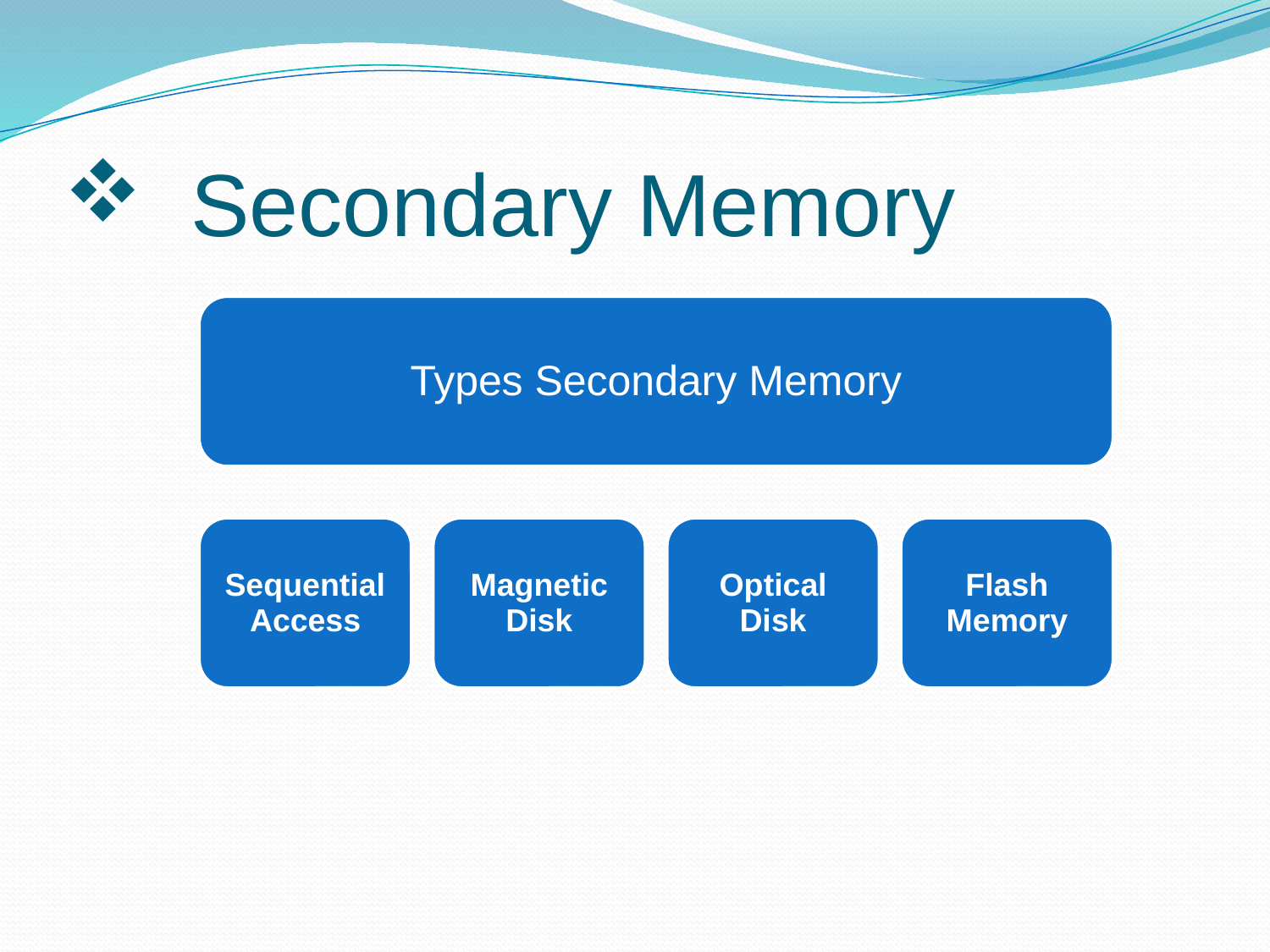

# Secondary Memory
Types Secondary Memory
Sequential
Access
Optical
Disk
Flash
Memory
Magnetic
Disk